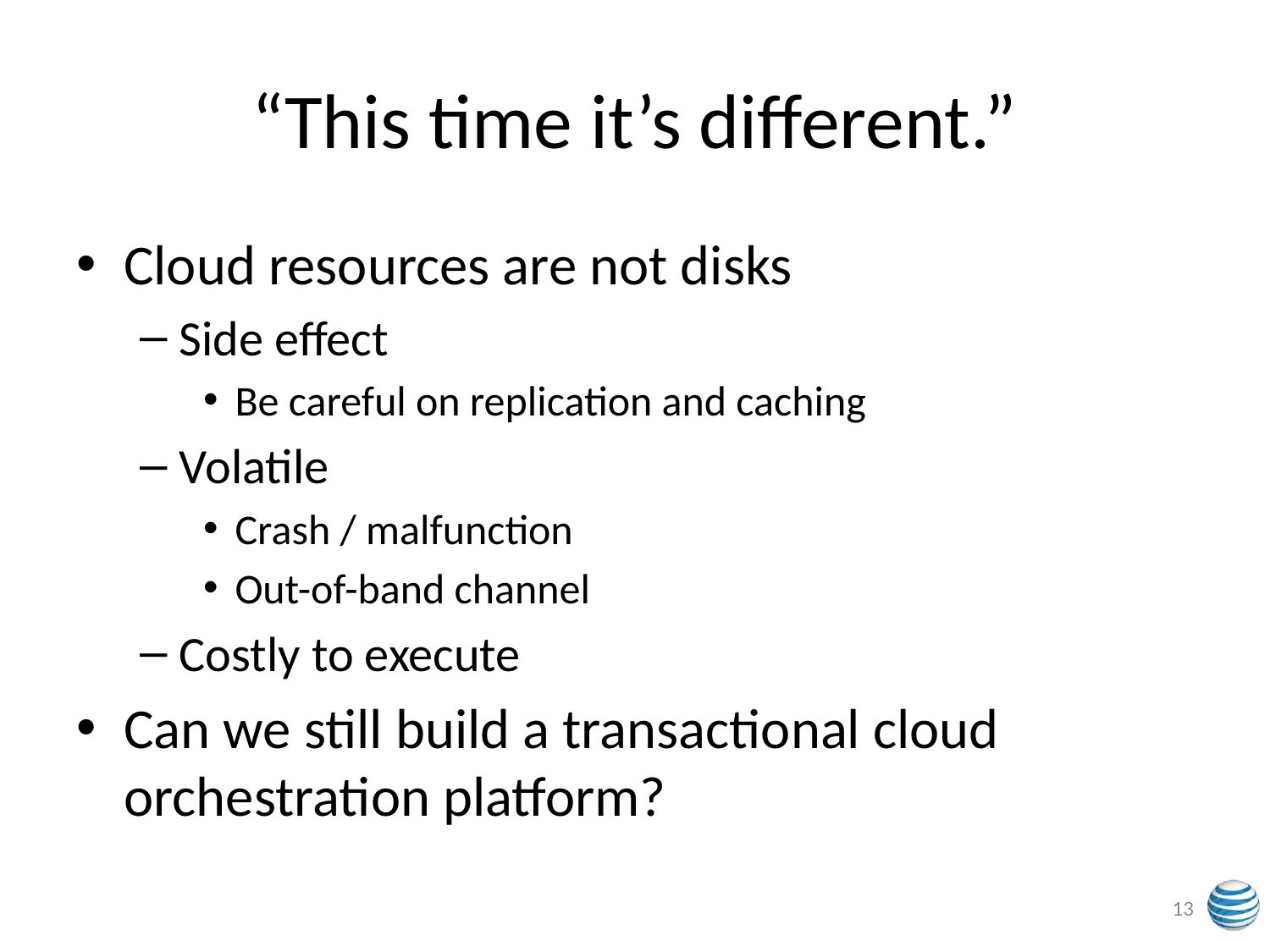

# “This time it’s different.”
Cloud resources are not disks
Side effect
Be careful on replication and caching
Volatile
Crash / malfunction
Out-of-band channel
Costly to execute
Can we still build a transactional cloud orchestration platform?

13